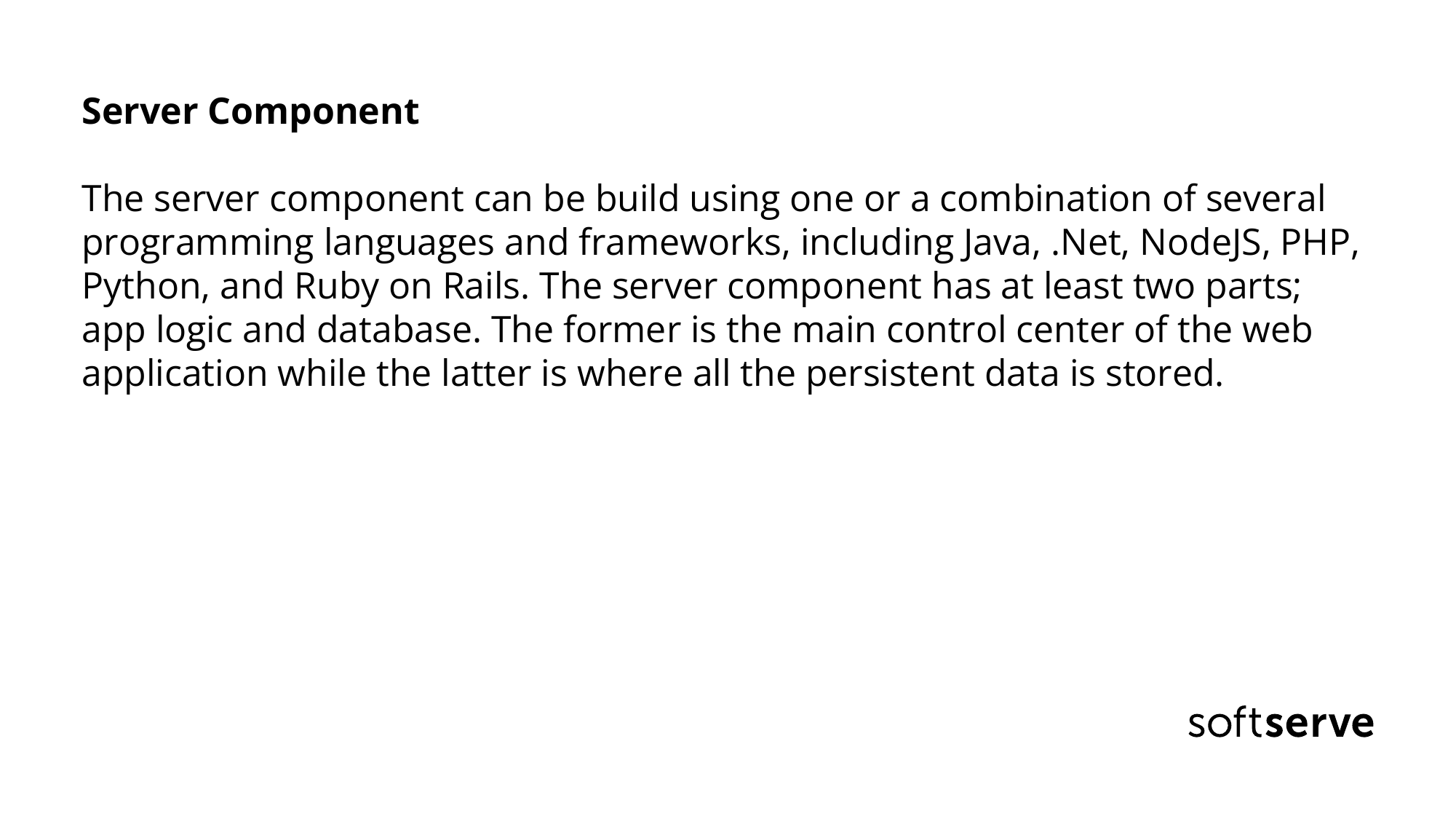

# Server Component The server component can be build using one or a combination of several programming languages and frameworks, including Java, .Net, NodeJS, PHP, Python, and Ruby on Rails. The server component has at least two parts; app logic and database. The former is the main control center of the web application while the latter is where all the persistent data is stored.